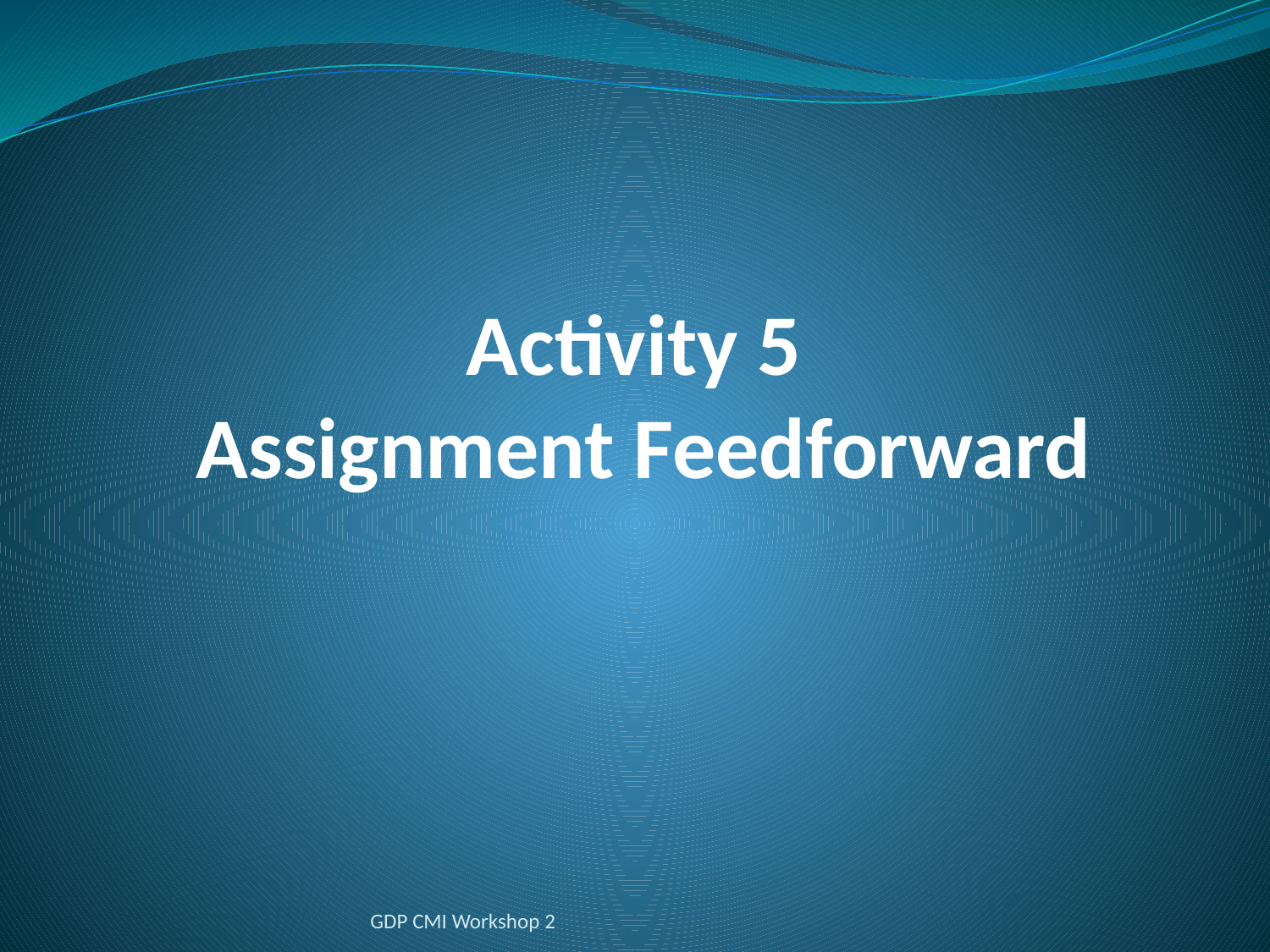

# Activity 5 Assignment Feedforward
GDP CMI Workshop 2